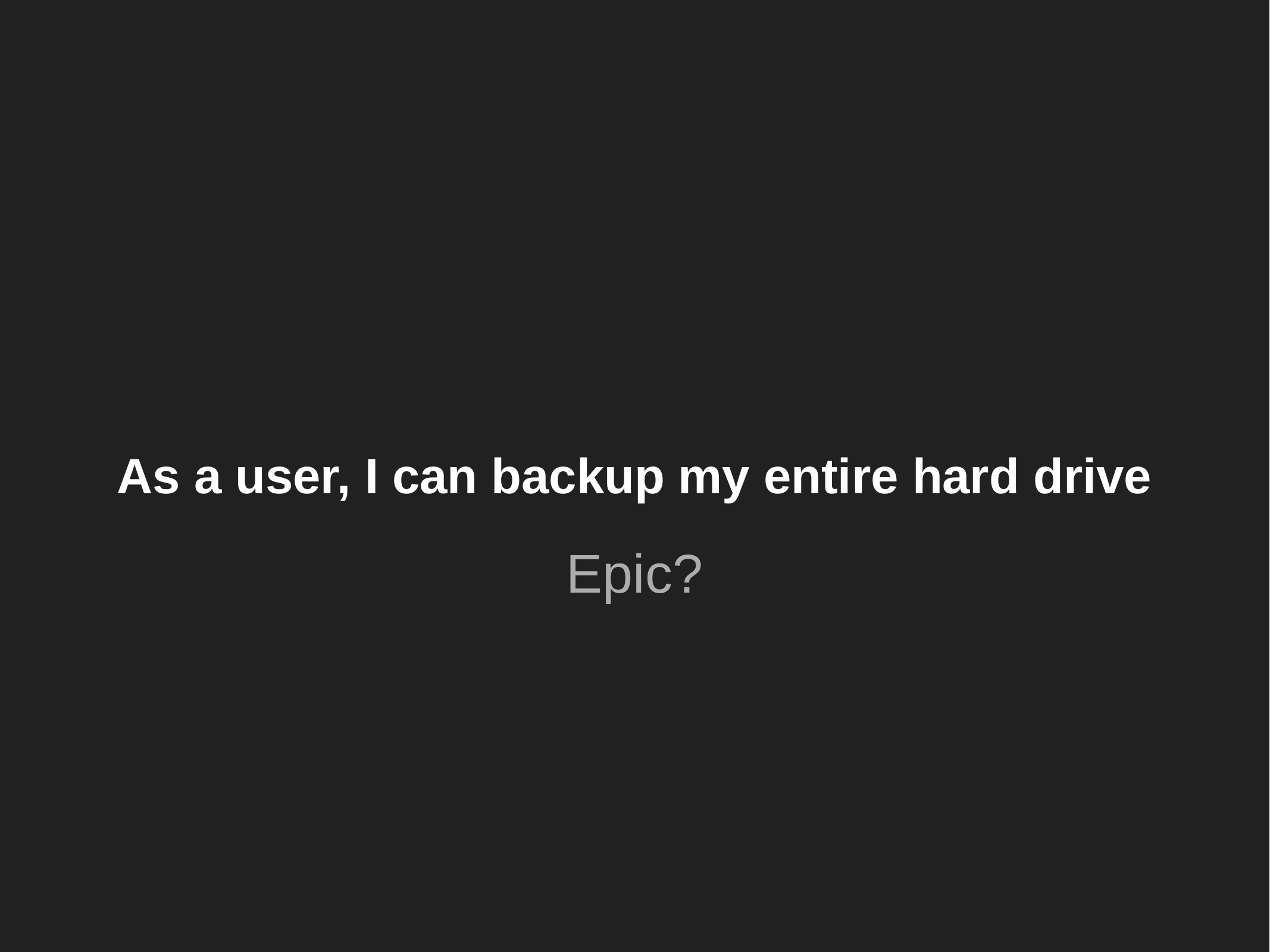

# As a user, I can backup my entire hard drive
Epic?